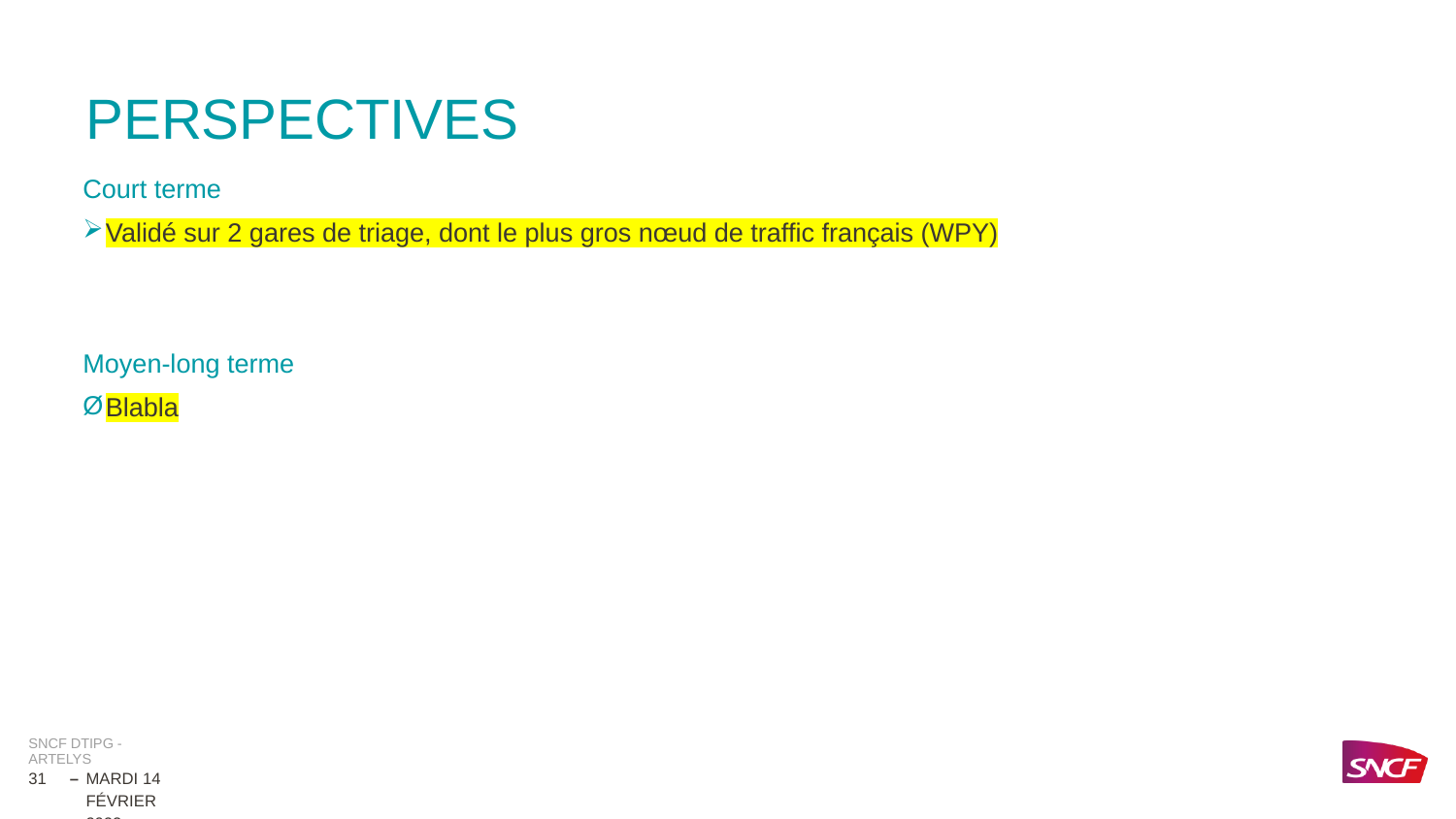

# perspectives
Court terme
Validé sur 2 gares de triage, dont le plus gros nœud de traffic français (WPY)

Moyen-long terme
Blabla
SNCF DTIPG - Artelys
31
mardi 14 février 2023